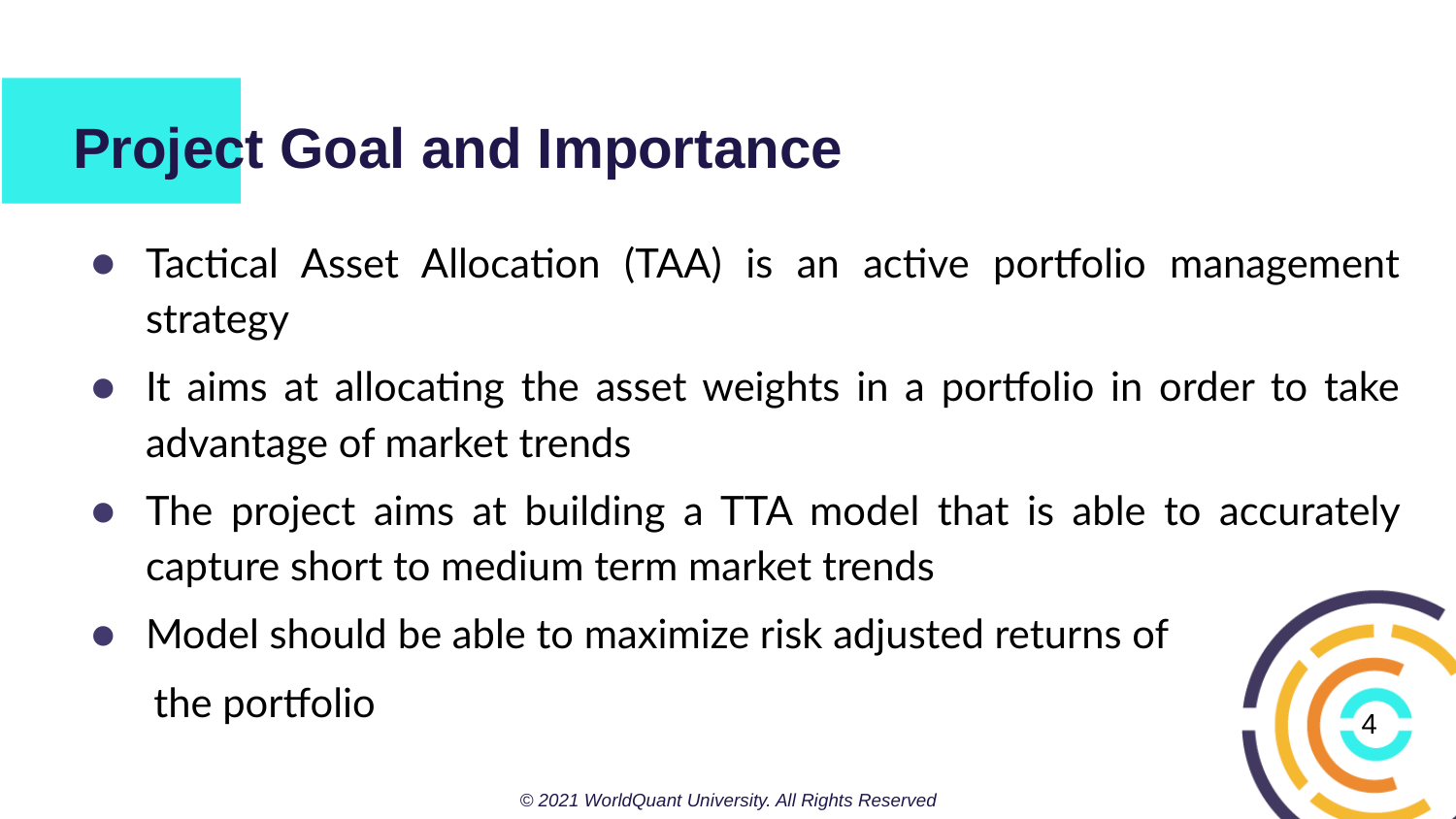

# Project Goal and Importance
Tactical Asset Allocation (TAA) is an active portfolio management strategy
It aims at allocating the asset weights in a portfolio in order to take advantage of market trends
The project aims at building a TTA model that is able to accurately capture short to medium term market trends
Model should be able to maximize risk adjusted returns of
      the portfolio